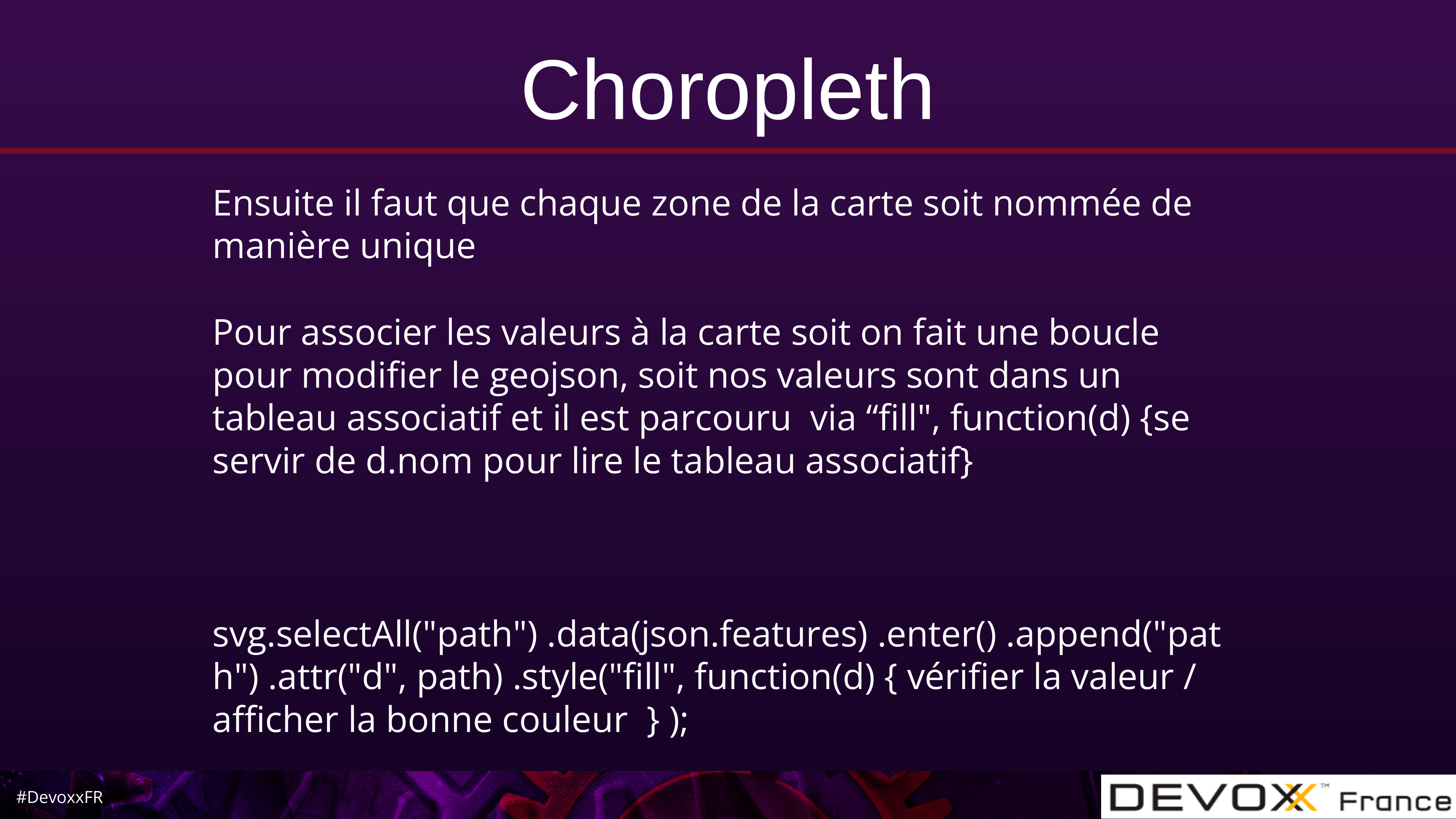

# Choropleth
Ensuite il faut que chaque zone de la carte soit nommée de manière unique
Pour associer les valeurs à la carte soit on fait une boucle pour modifier le geojson, soit nos valeurs sont dans un tableau associatif et il est parcouru  via “fill", function(d) {se servir de d.nom pour lire le tableau associatif}

svg.selectAll("path") .data(json.features) .enter() .append("path") .attr("d", path) .style("fill", function(d) { vérifier la valeur / afficher la bonne couleur  } );